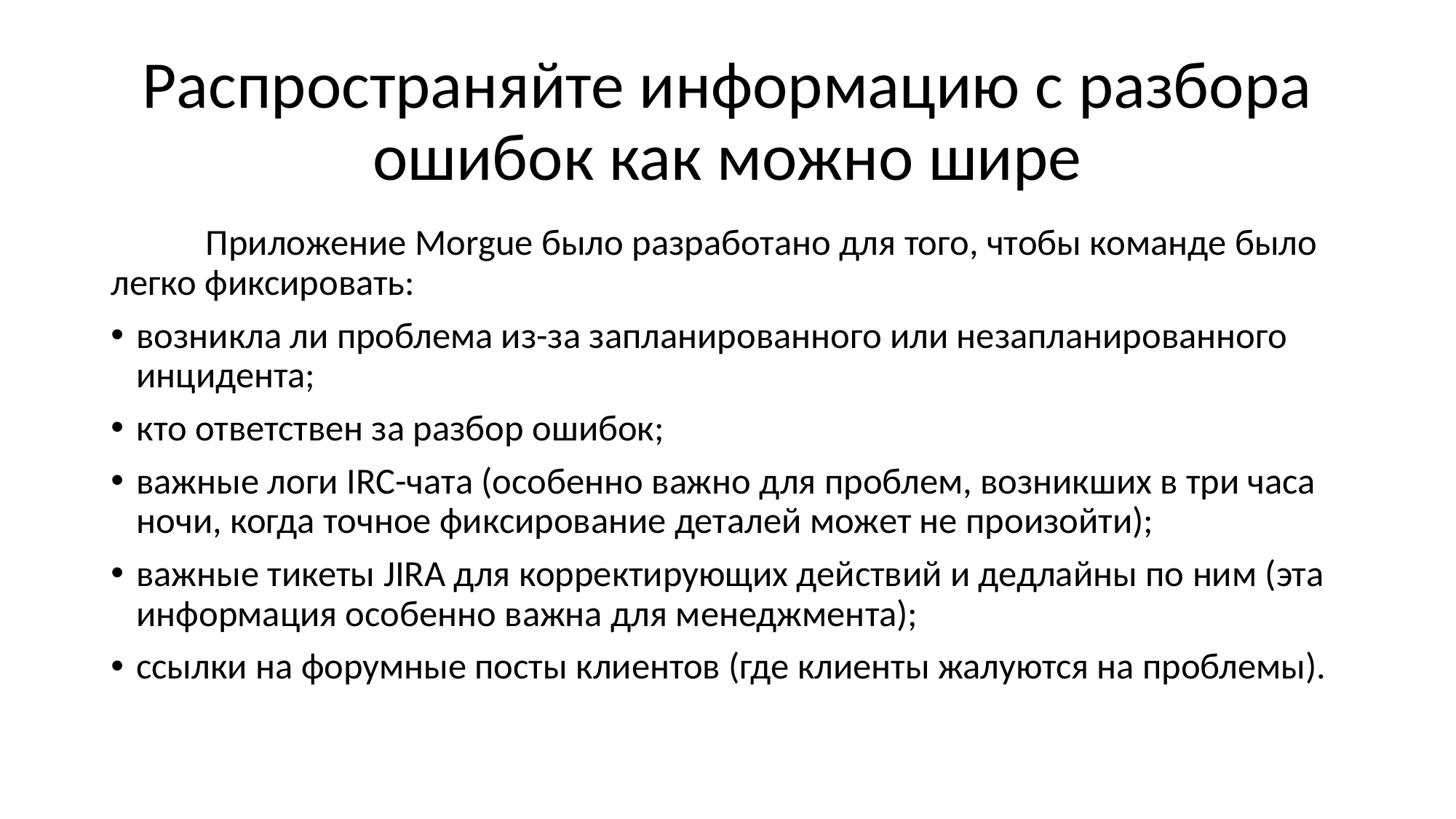

# Распространяйте информацию с разбора ошибок как можно шире
	Приложение Morgue было разработано для того, чтобы команде было легко фиксировать:
возникла ли проблема из-за запланированного или незапланированного инцидента;
кто ответствен за разбор ошибок;
важные логи IRC-чата (особенно важно для проблем, возникших в три часа ночи, когда точное фиксирование деталей может не произойти);
важные тикеты JIRA для корректирующих действий и дедлайны по ним (эта информация особенно важна для менеджмента);
ссылки на форумные посты клиентов (где клиенты жалуются на проблемы).